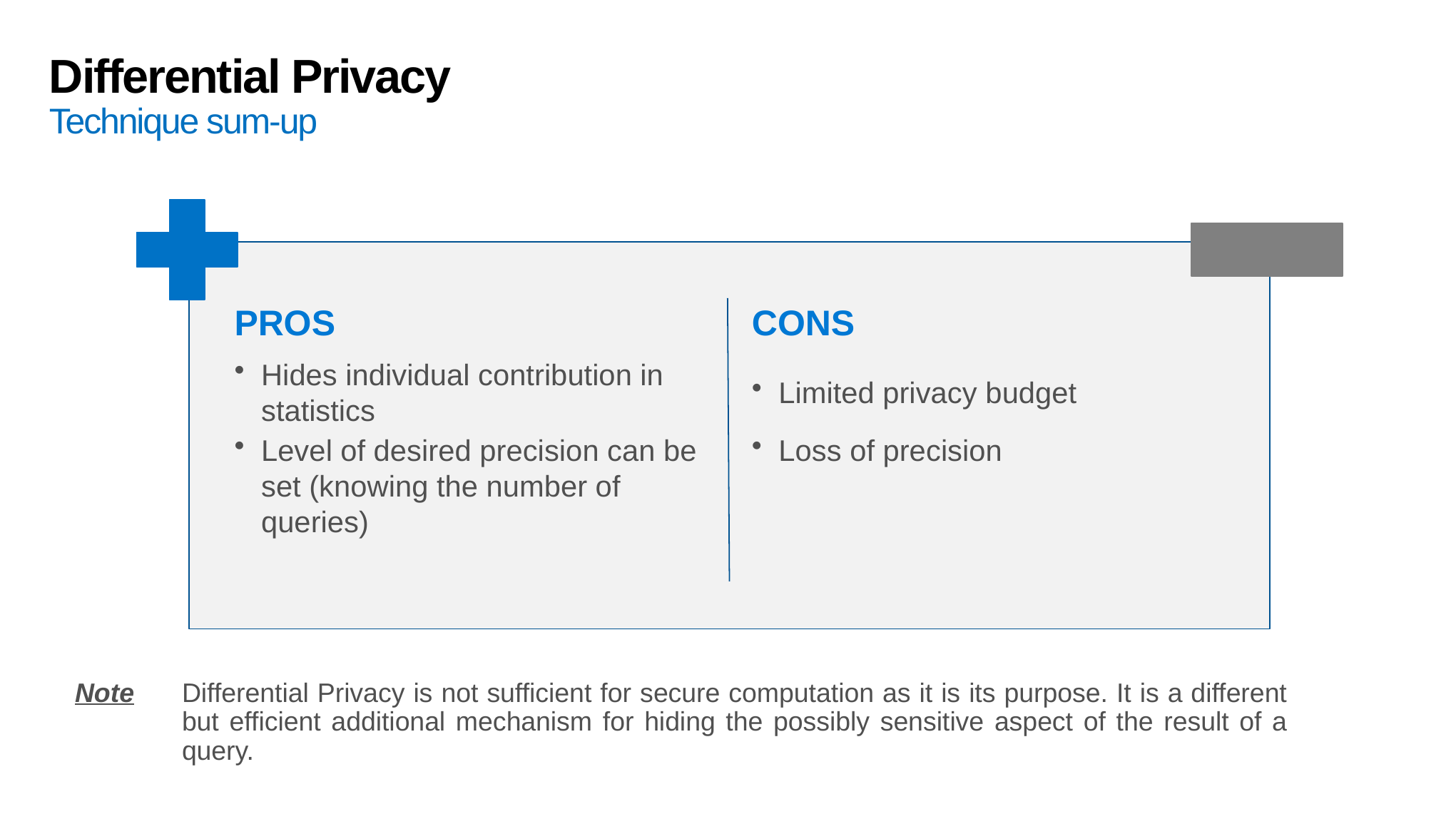

# Differential Privacy Technique sum-up

PROS
Hides individual contribution in statistics
Level of desired precision can be set (knowing the number of queries)
CONS
Limited privacy budget
Loss of precision

Note	Differential Privacy is not sufficient for secure computation as it is its purpose. It is a different 	but efficient additional mechanism for hiding the possibly sensitive aspect of the result of a 	query.